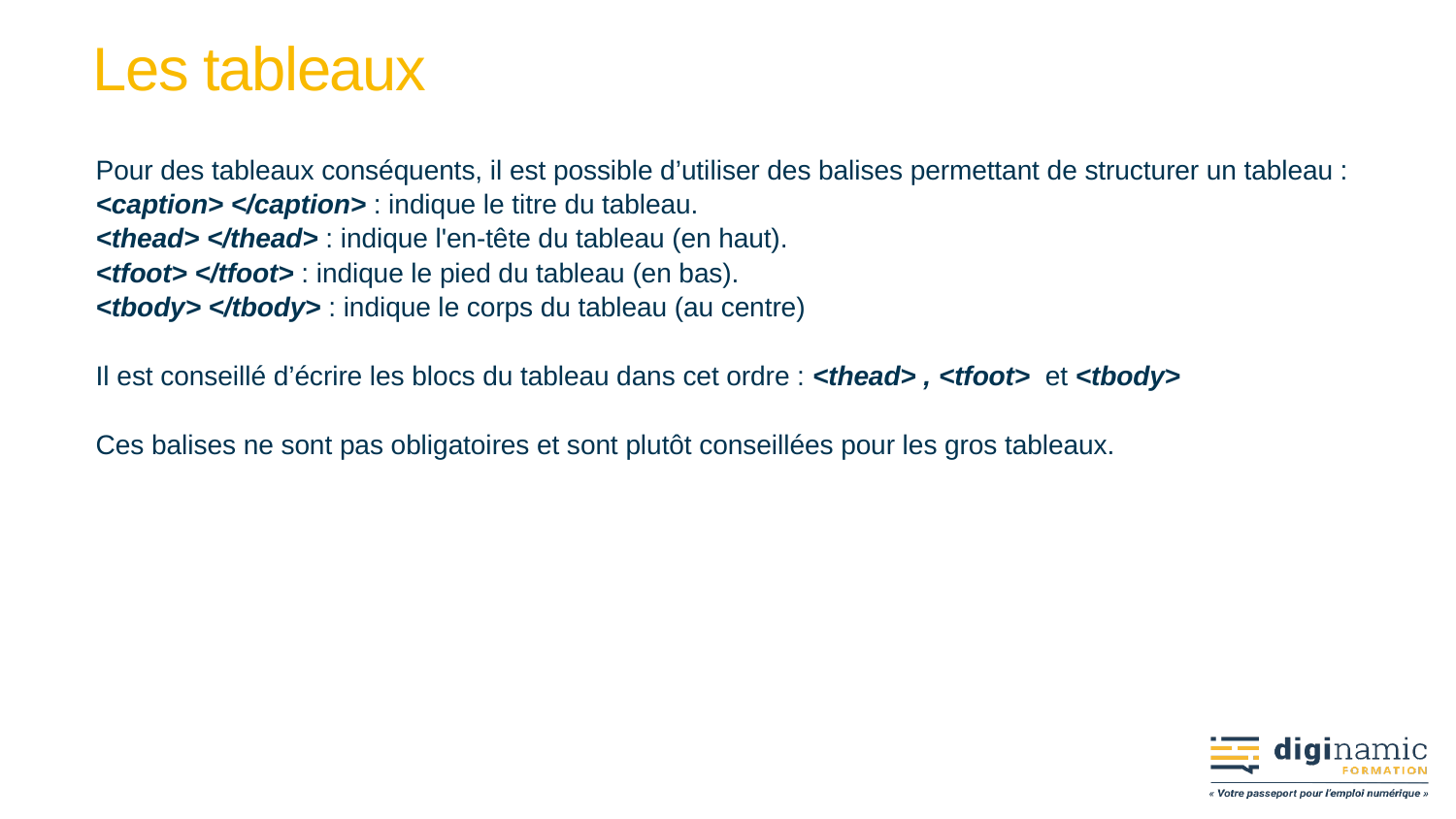

# Les tableaux
Pour des tableaux conséquents, il est possible d’utiliser des balises permettant de structurer un tableau :
<caption> </caption> : indique le titre du tableau.
<thead> </thead> : indique l'en-tête du tableau (en haut).
<tfoot> </tfoot> : indique le pied du tableau (en bas).
<tbody> </tbody> : indique le corps du tableau (au centre)

Il est conseillé d’écrire les blocs du tableau dans cet ordre : <thead> , <tfoot>  et <tbody>

Ces balises ne sont pas obligatoires et sont plutôt conseillées pour les gros tableaux.